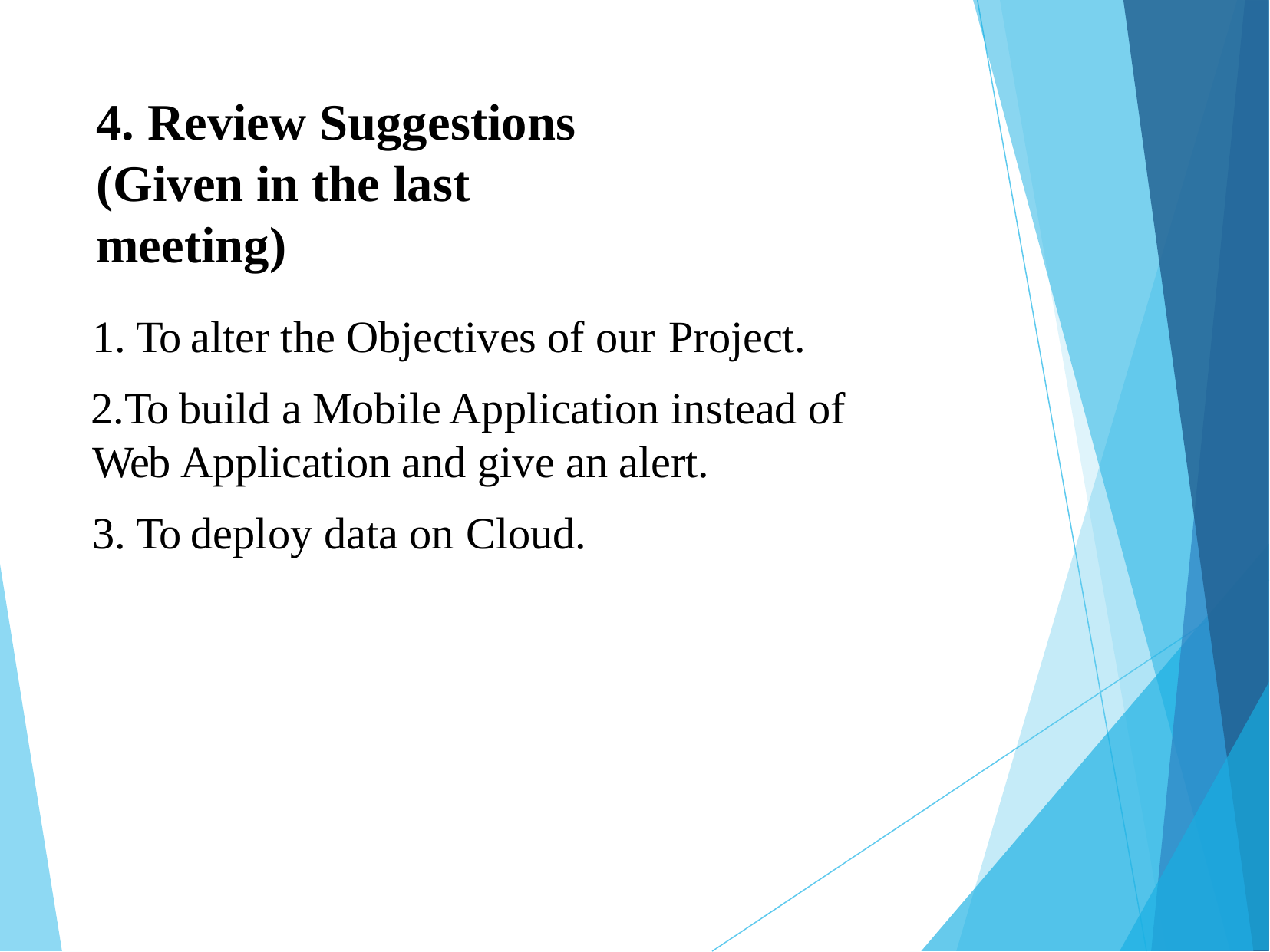

# 4. Review Suggestions  (Given in the last meeting)
To alter the Objectives of our Project.
To build a Mobile Application instead of  Web Application and give an alert.
To deploy data on Cloud.